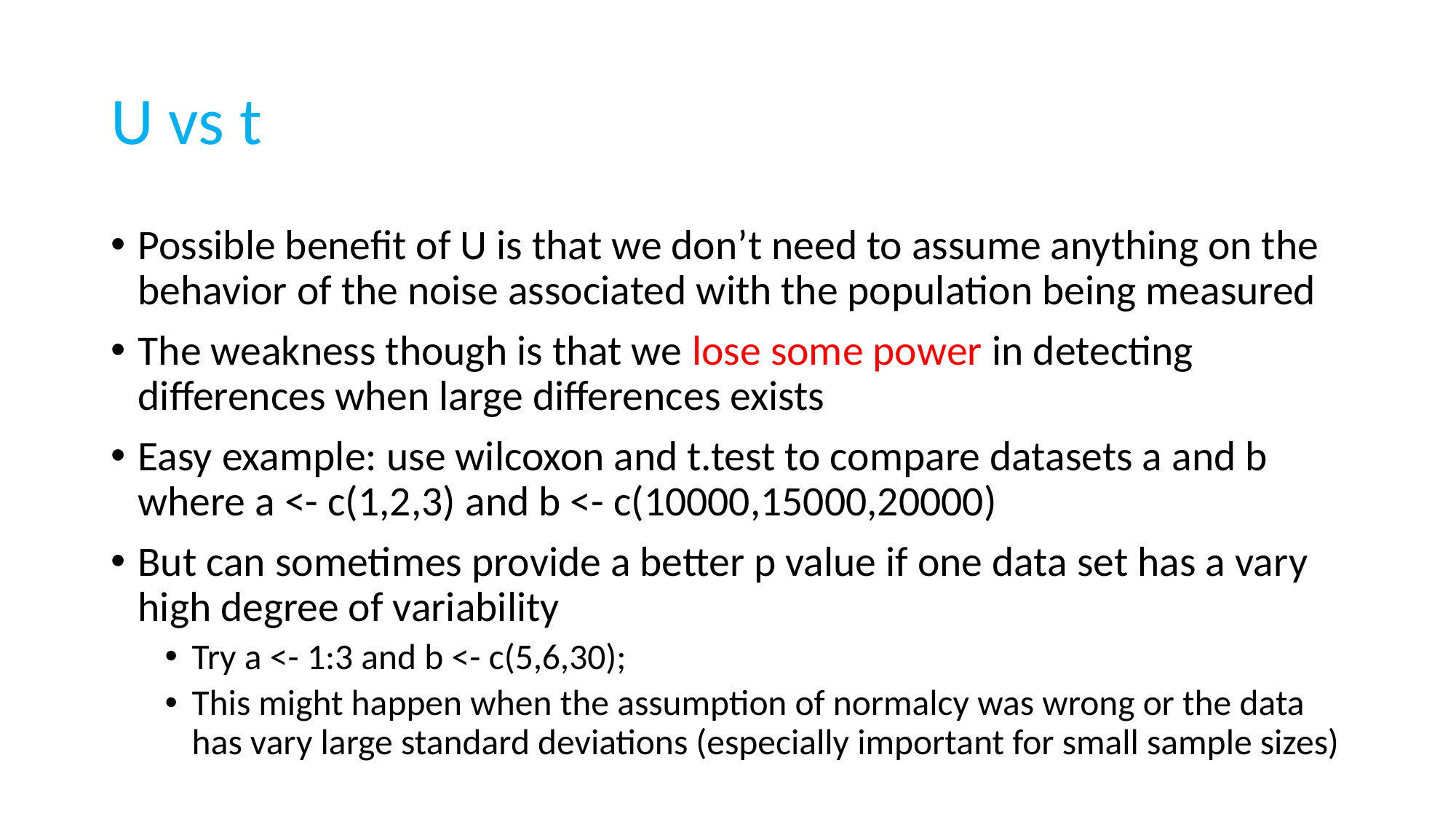

# U vs t
Possible benefit of U is that we don’t need to assume anything on the behavior of the noise associated with the population being measured
The weakness though is that we lose some power in detecting differences when large differences exists
Easy example: use wilcoxon and t.test to compare datasets a and b where a <- c(1,2,3) and b <- c(10000,15000,20000)
But can sometimes provide a better p value if one data set has a vary high degree of variability
Try a <- 1:3 and b <- c(5,6,30);
This might happen when the assumption of normalcy was wrong or the data has vary large standard deviations (especially important for small sample sizes)